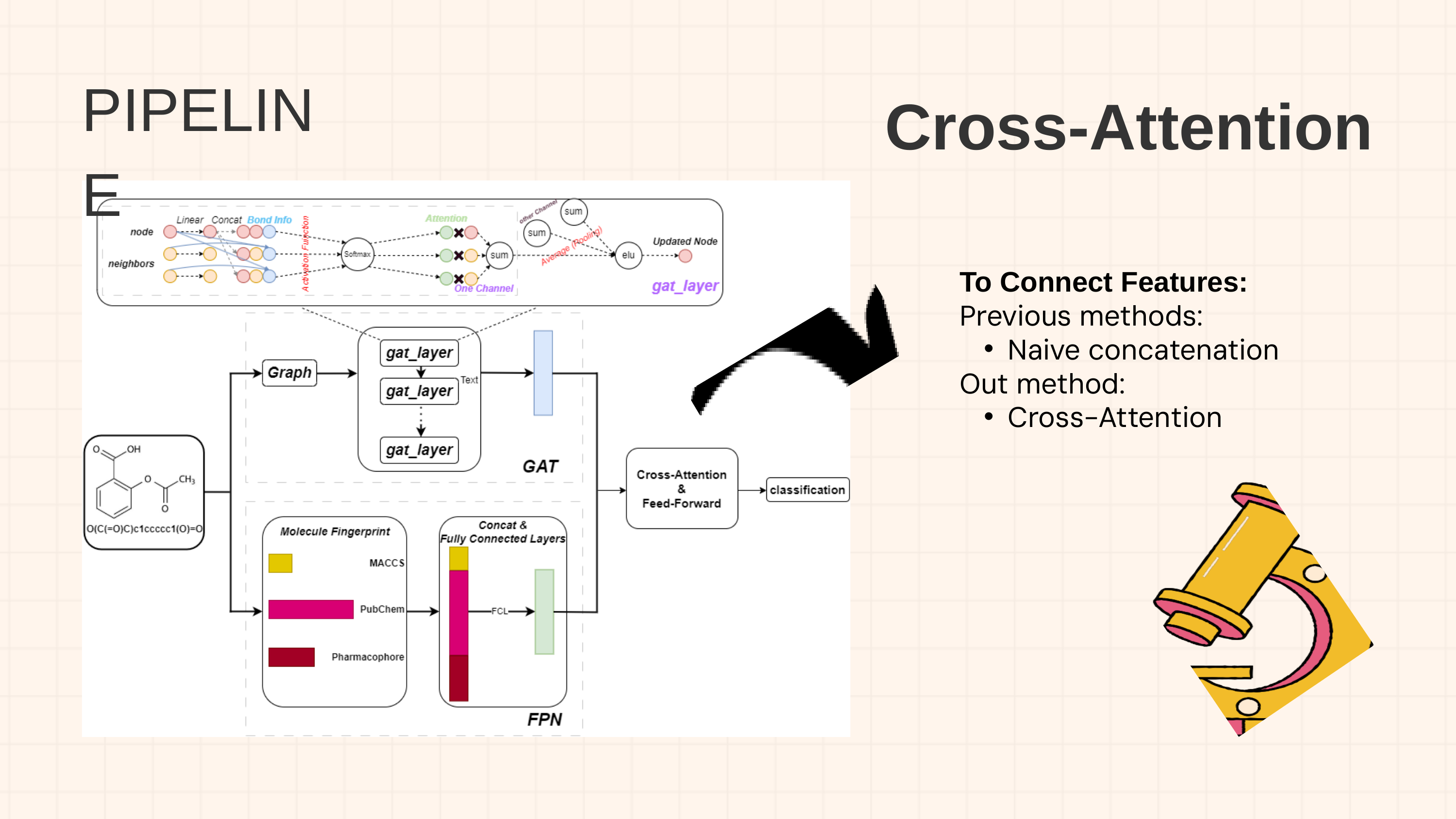

PIPELINE
Cross-Attention

To Connect Features:
Previous methods:
Naive concatenation
Out method:
Cross-Attention